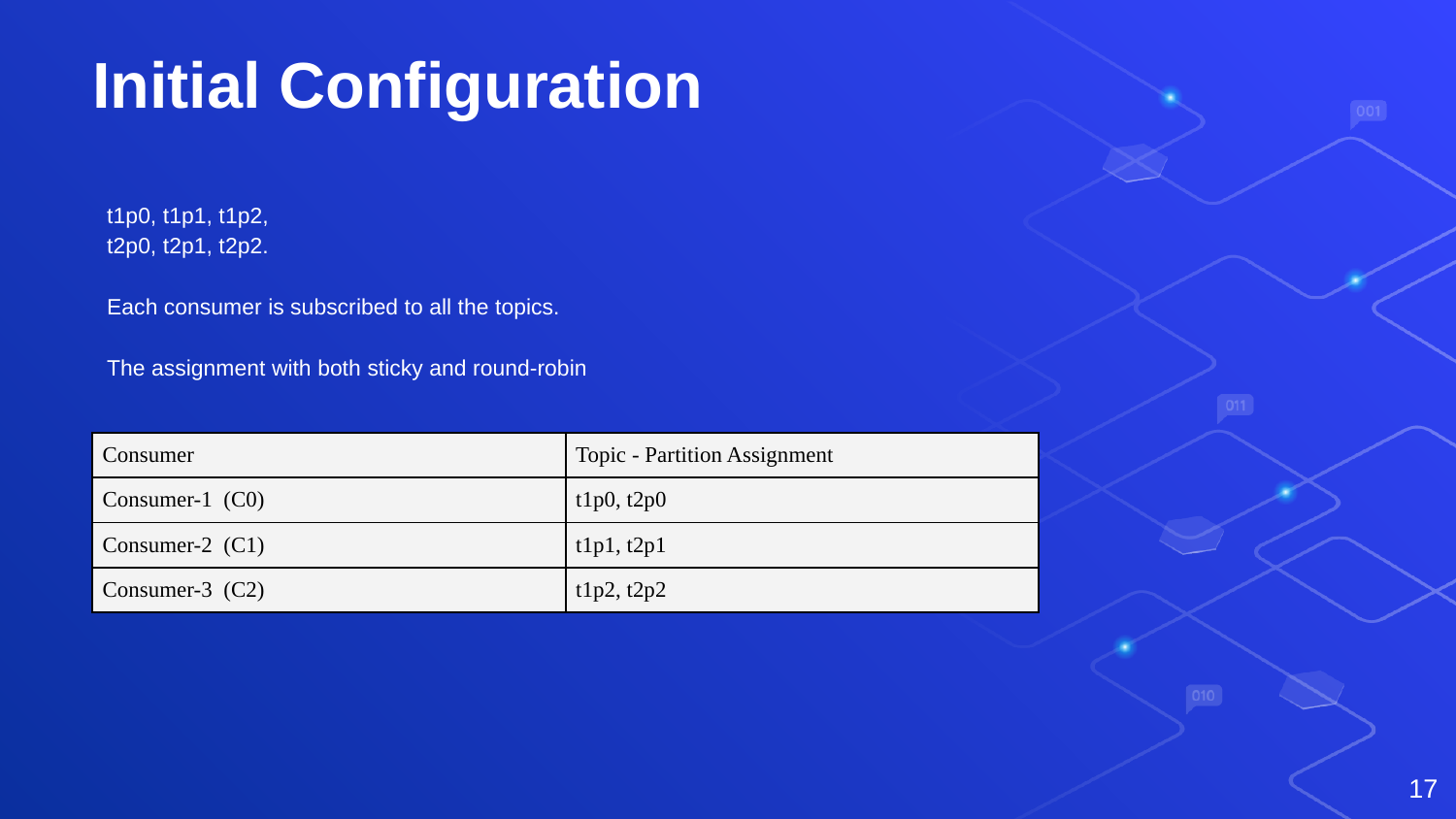

# Initial Configuration
t1p0, t1p1, t1p2,
t2p0, t2p1, t2p2.

Each consumer is subscribed to all the topics.

The assignment with both sticky and round-robin

| Consumer | Topic - Partition Assignment |
| --- | --- |
| Consumer-1 (C0) | t1p0, t2p0 |
| Consumer-2 (C1) | t1p1, t2p1 |
| Consumer-3 (C2) | t1p2, t2p2 |
17